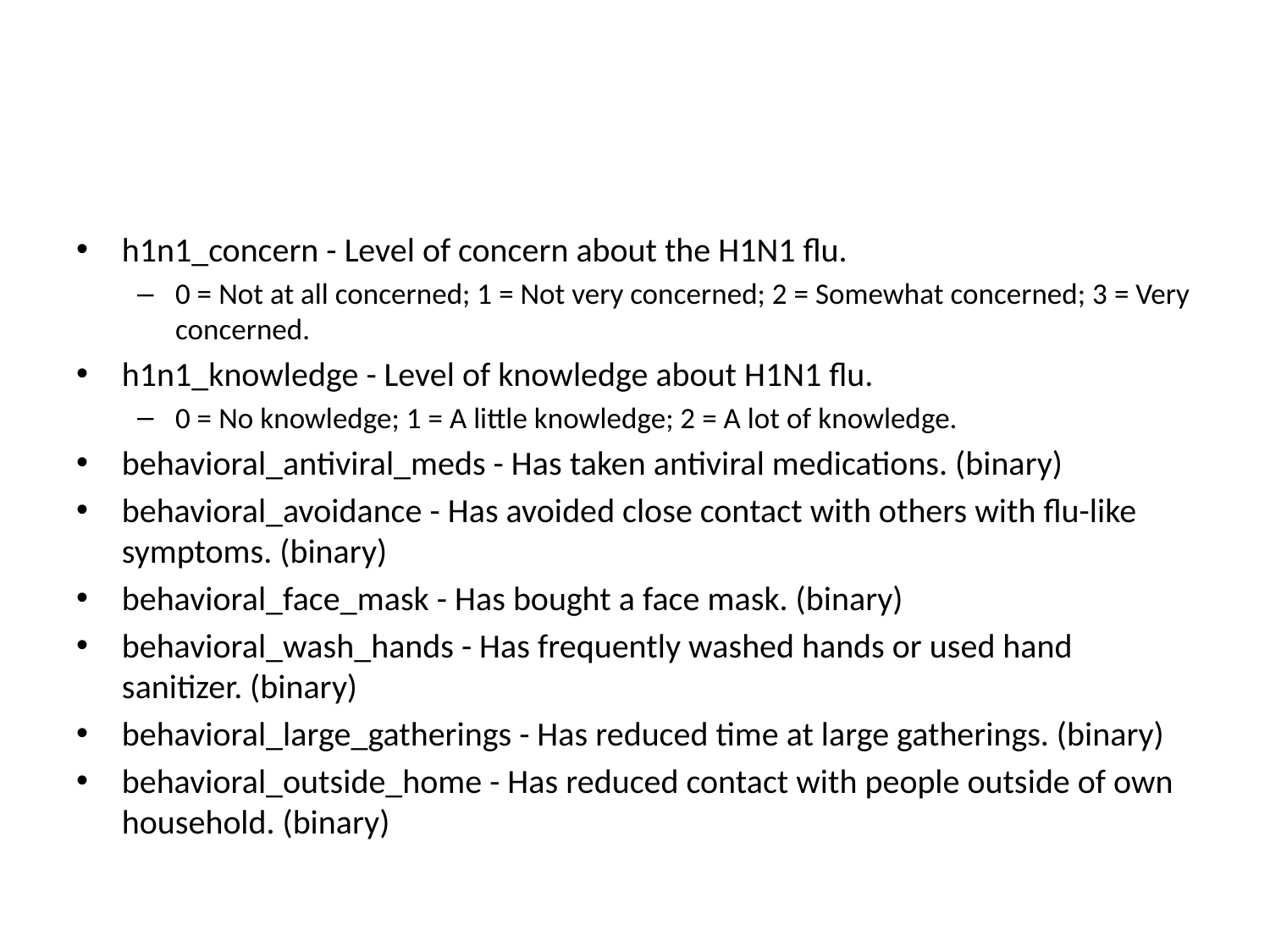

#
h1n1_concern - Level of concern about the H1N1 flu.
0 = Not at all concerned; 1 = Not very concerned; 2 = Somewhat concerned; 3 = Very concerned.
h1n1_knowledge - Level of knowledge about H1N1 flu.
0 = No knowledge; 1 = A little knowledge; 2 = A lot of knowledge.
behavioral_antiviral_meds - Has taken antiviral medications. (binary)
behavioral_avoidance - Has avoided close contact with others with flu-like symptoms. (binary)
behavioral_face_mask - Has bought a face mask. (binary)
behavioral_wash_hands - Has frequently washed hands or used hand sanitizer. (binary)
behavioral_large_gatherings - Has reduced time at large gatherings. (binary)
behavioral_outside_home - Has reduced contact with people outside of own household. (binary)